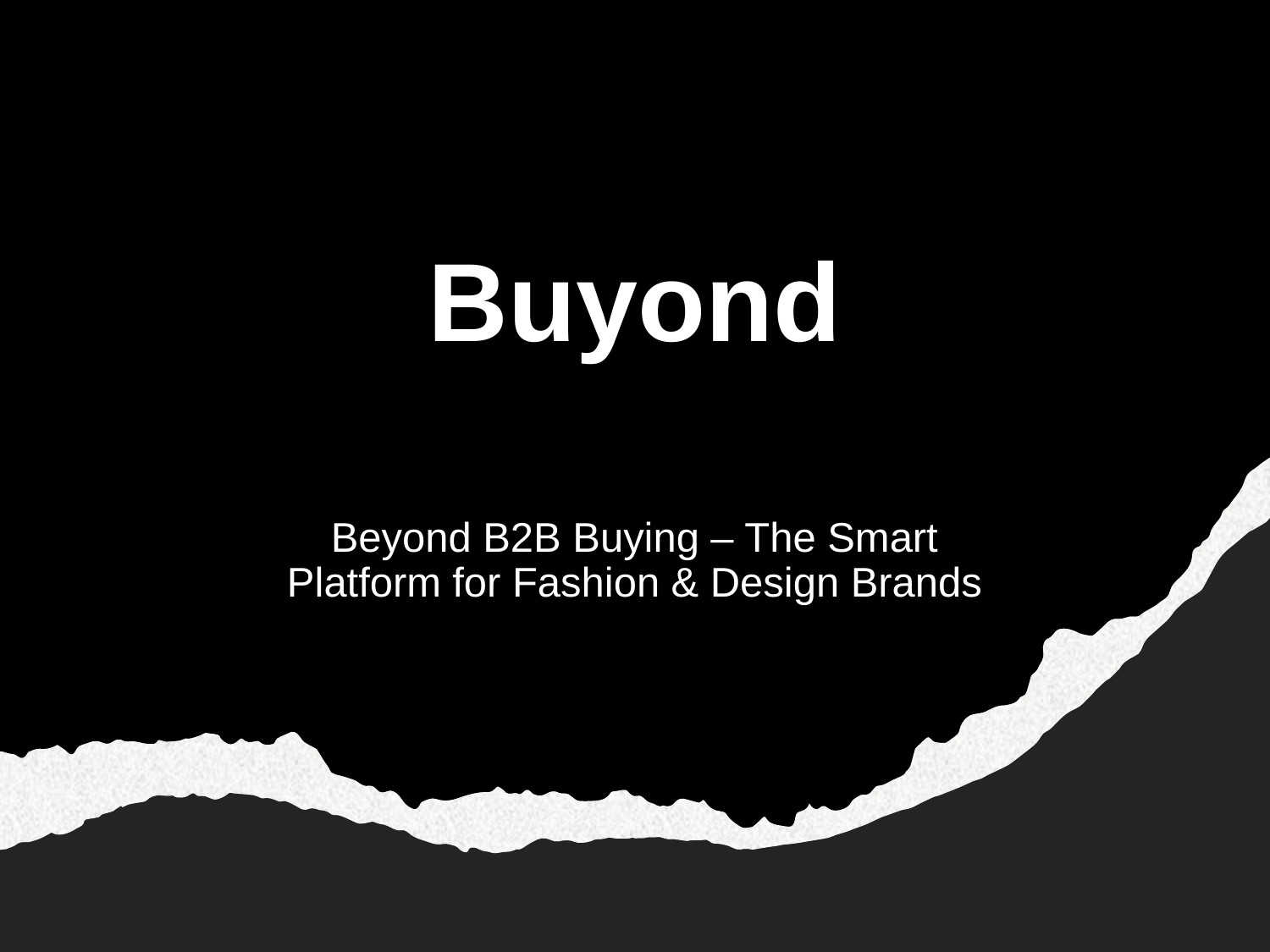

# Buyond

Beyond B2B Buying – The Smart Platform for Fashion & Design Brands